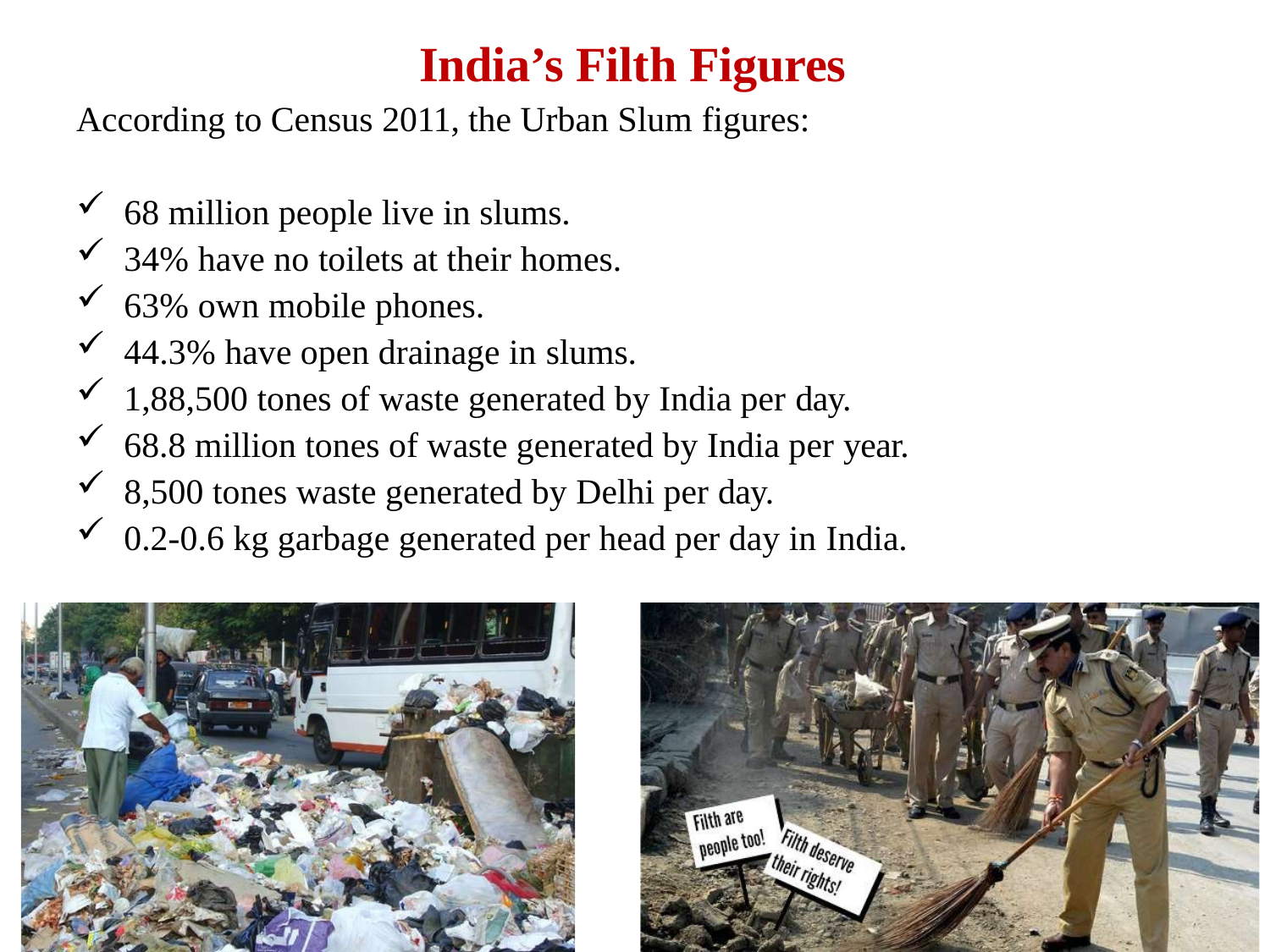

# India’s Filth Figures
According to Census 2011, the Urban Slum figures:
68 million people live in slums.
34% have no toilets at their homes.
63% own mobile phones.
44.3% have open drainage in slums.
1,88,500 tones of waste generated by India per day.
68.8 million tones of waste generated by India per year.
8,500 tones waste generated by Delhi per day.
0.2-0.6 kg garbage generated per head per day in India.